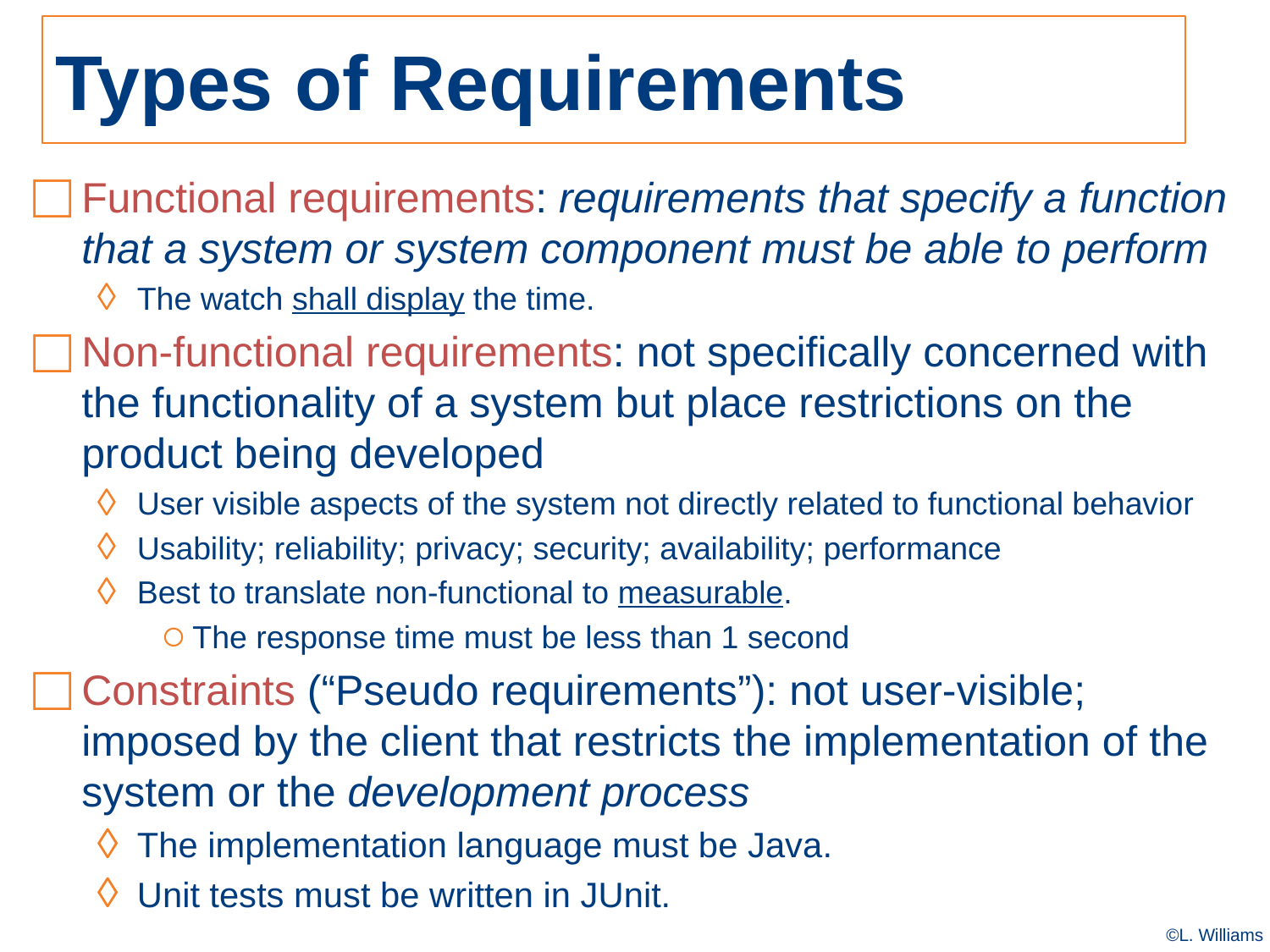

# Types of Requirements
Functional requirements: requirements that specify a function that a system or system component must be able to perform
The watch shall display the time.
Non-functional requirements: not specifically concerned with the functionality of a system but place restrictions on the product being developed
User visible aspects of the system not directly related to functional behavior
Usability; reliability; privacy; security; availability; performance
Best to translate non-functional to measurable.
The response time must be less than 1 second
Constraints (“Pseudo requirements”): not user-visible; imposed by the client that restricts the implementation of the system or the development process
The implementation language must be Java.
Unit tests must be written in JUnit.
©L. Williams